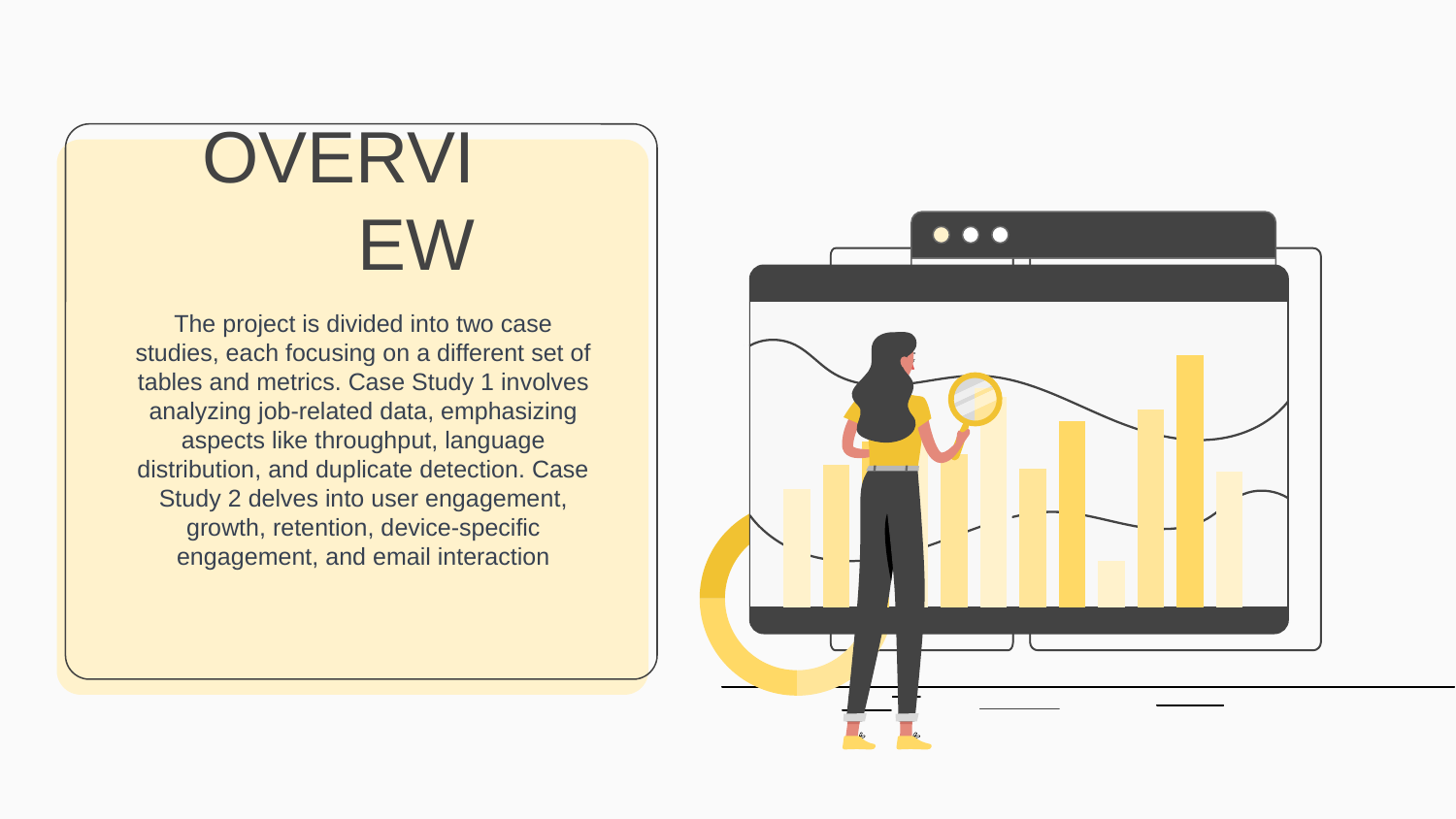

# OVERVIEW

The project is divided into two case studies, each focusing on a different set of tables and metrics. Case Study 1 involves analyzing job-related data, emphasizing aspects like throughput, language distribution, and duplicate detection. Case Study 2 delves into user engagement, growth, retention, device-specific engagement, and email interaction